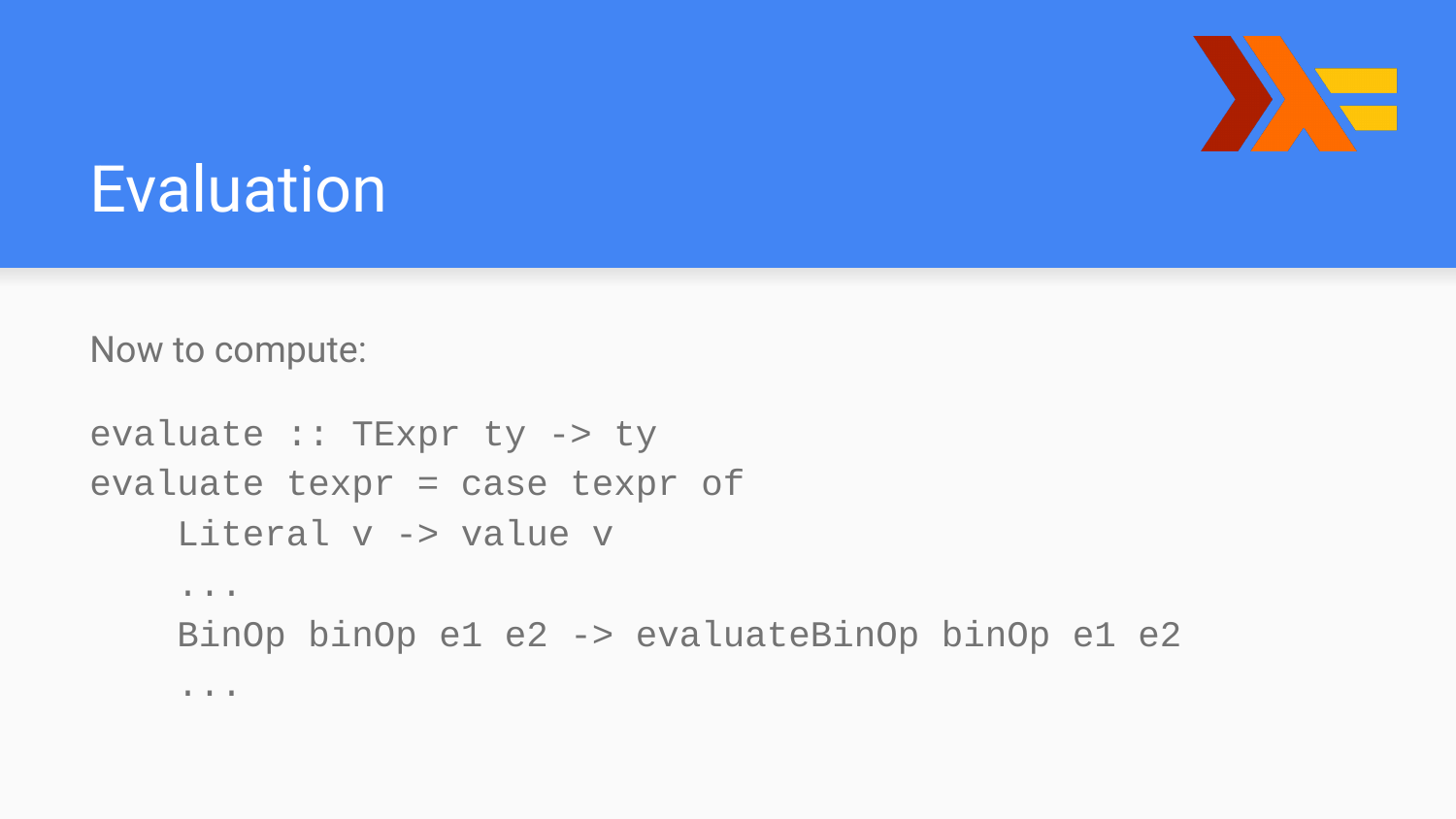

# Evaluation
Now to compute:
evaluate :: TExpr ty -> ty
evaluate texpr = case texpr of
    Literal v -> value v
    ...
    BinOp binOp e1 e2 -> evaluateBinOp binOp e1 e2
    ...